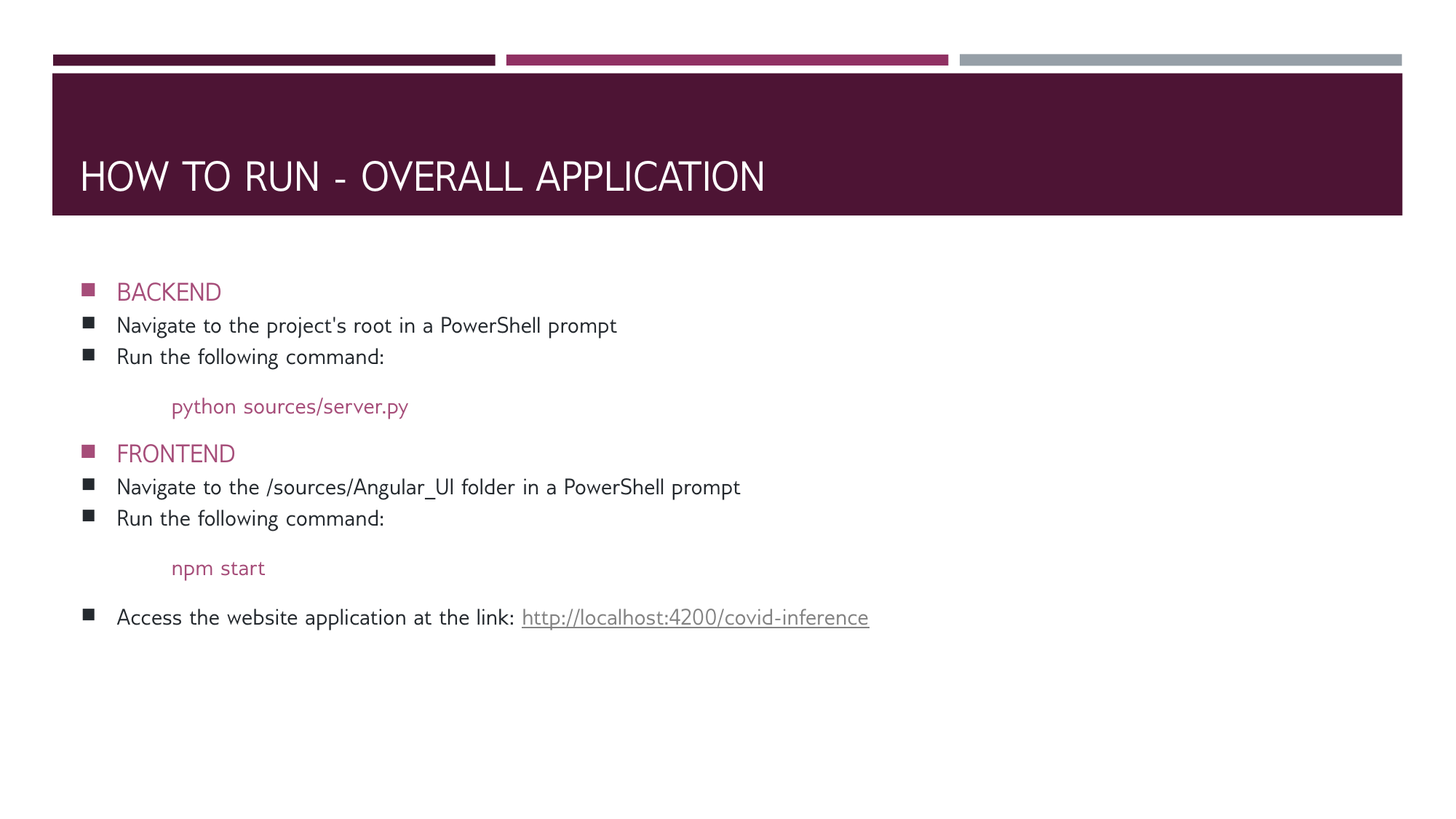

# HOW TO RUN - OVERALL APPLICATION
BACKEND
Navigate to the project's root in a PowerShell prompt
Run the following command:
python sources/server.py
FRONTEND
Navigate to the /sources/Angular_UI folder in a PowerShell prompt
Run the following command:
npm start
Access the website application at the link: http://localhost:4200/covid-inference